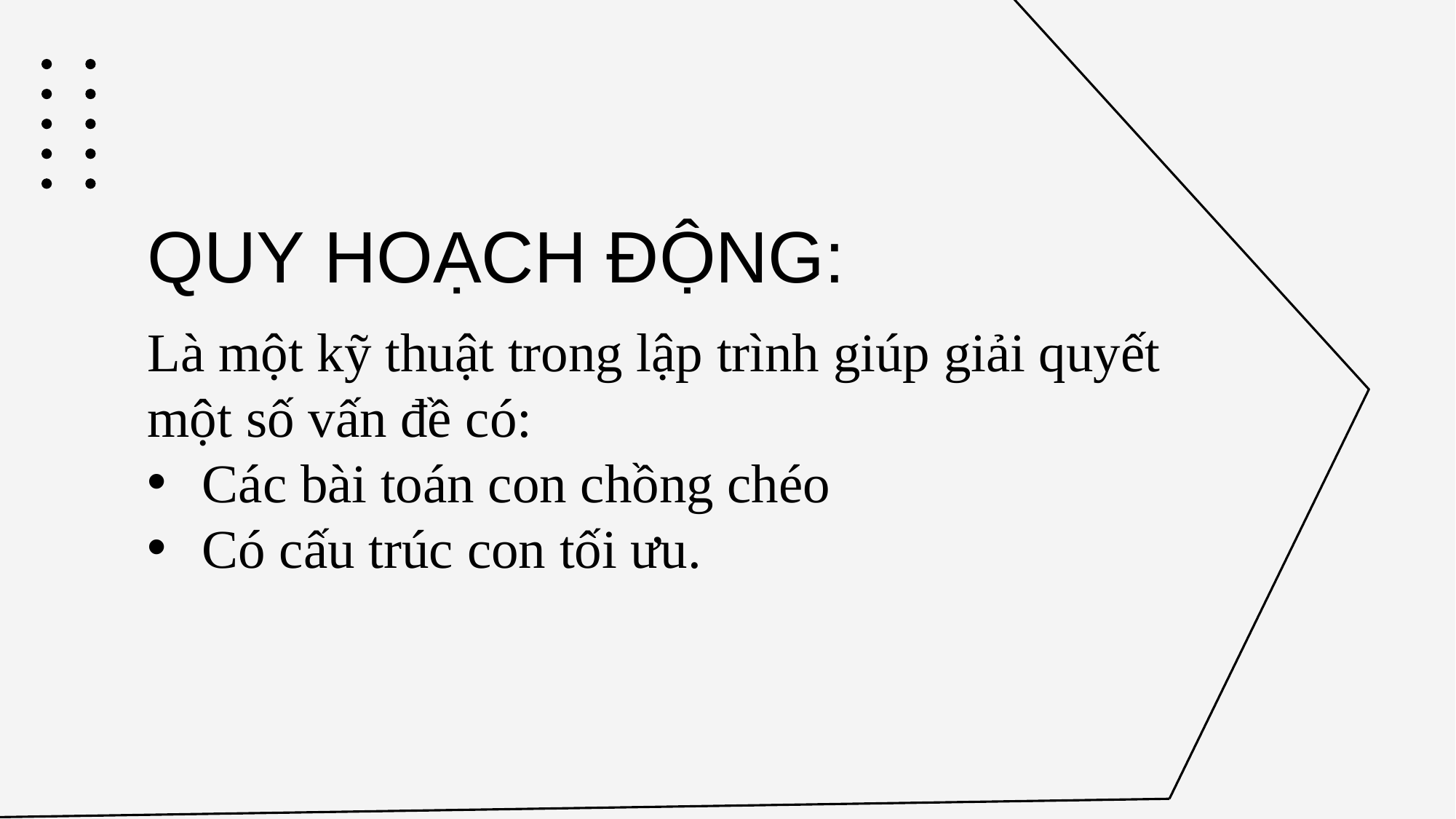

QUY HOẠCH ĐỘNG:
Là một kỹ thuật trong lập trình giúp giải quyết một số vấn đề có:
Các bài toán con chồng chéo
Có cấu trúc con tối ưu.